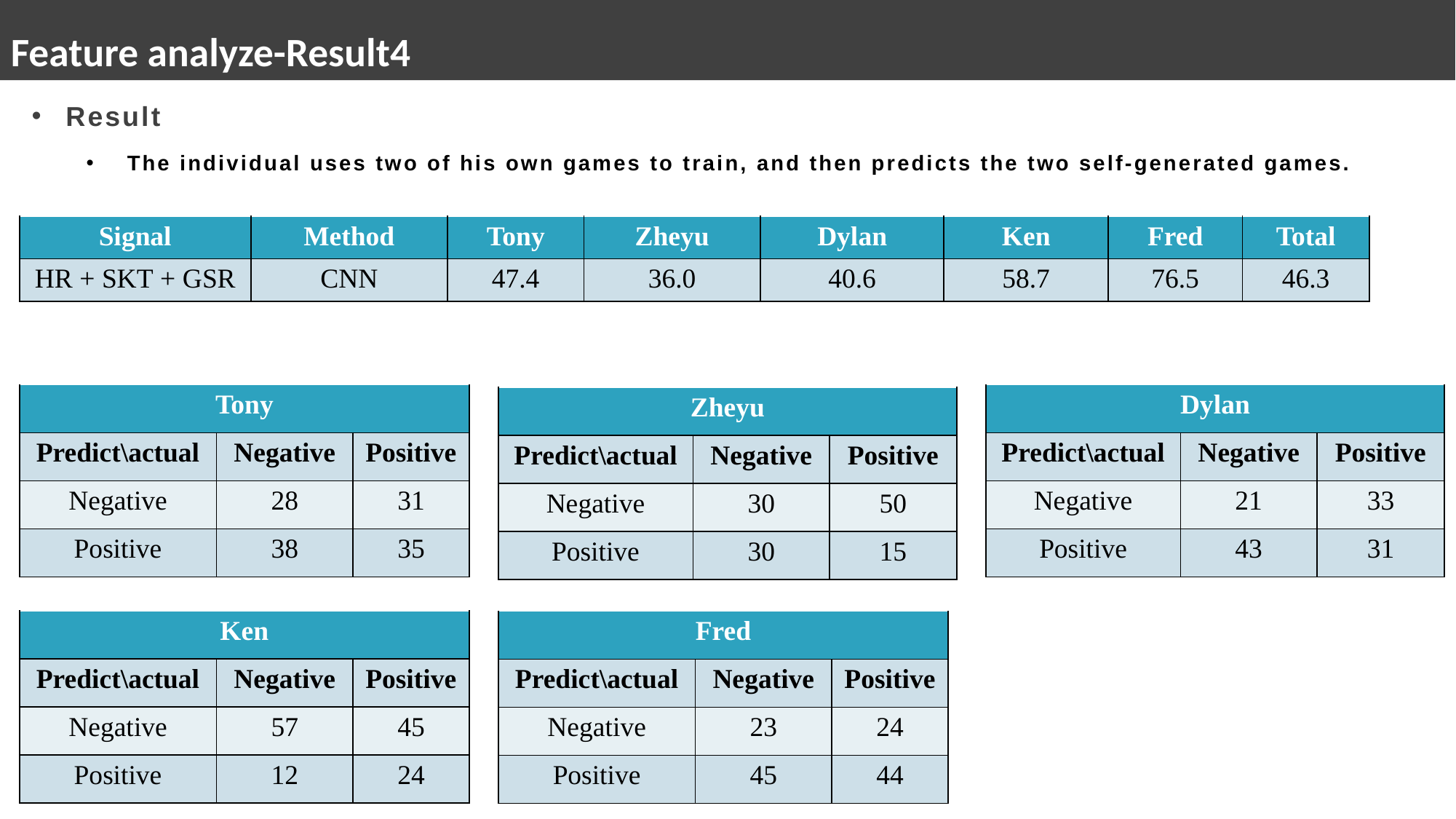

Feature analyze-Result4

Result
The individual uses two of his own games to train, and then predicts the two self-generated games.

| Signal | Method | Tony | Zheyu | Dylan | Ken | Fred | Total |
| --- | --- | --- | --- | --- | --- | --- | --- |
| HR + SKT + GSR | CNN | 47.4 | 36.0 | 40.6 | 58.7 | 76.5 | 46.3 |
| Tony |  |  |
| --- | --- | --- |
| Predict\actual | Negative | Positive |
| Negative | 28 | 31 |
| Positive | 38 | 35 |
| Dylan |  |  |
| --- | --- | --- |
| Predict\actual | Negative | Positive |
| Negative | 21 | 33 |
| Positive | 43 | 31 |
| Zheyu |  |  |
| --- | --- | --- |
| Predict\actual | Negative | Positive |
| Negative | 30 | 50 |
| Positive | 30 | 15 |
| Ken |  |  |
| --- | --- | --- |
| Predict\actual | Negative | Positive |
| Negative | 57 | 45 |
| Positive | 12 | 24 |
| Fred |  |  |
| --- | --- | --- |
| Predict\actual | Negative | Positive |
| Negative | 23 | 24 |
| Positive | 45 | 44 |